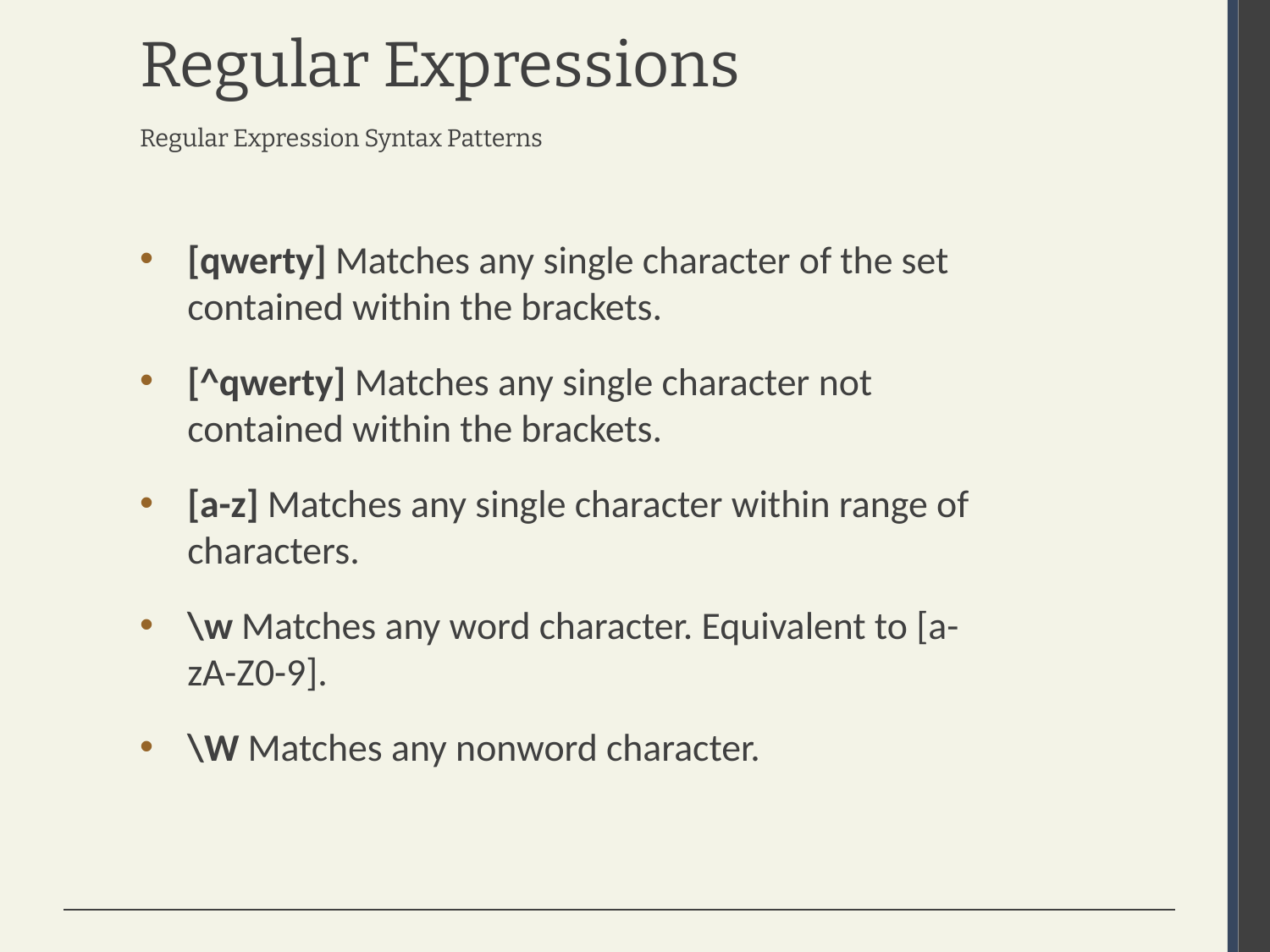

# Regular Expressions
Regular Expression Syntax Patterns
[qwerty] Matches any single character of the set contained within the brackets.
[^qwerty] Matches any single character not contained within the brackets.
[a-z] Matches any single character within range of characters.
\w Matches any word character. Equivalent to [a-zA-Z0-9].
\W Matches any nonword character.